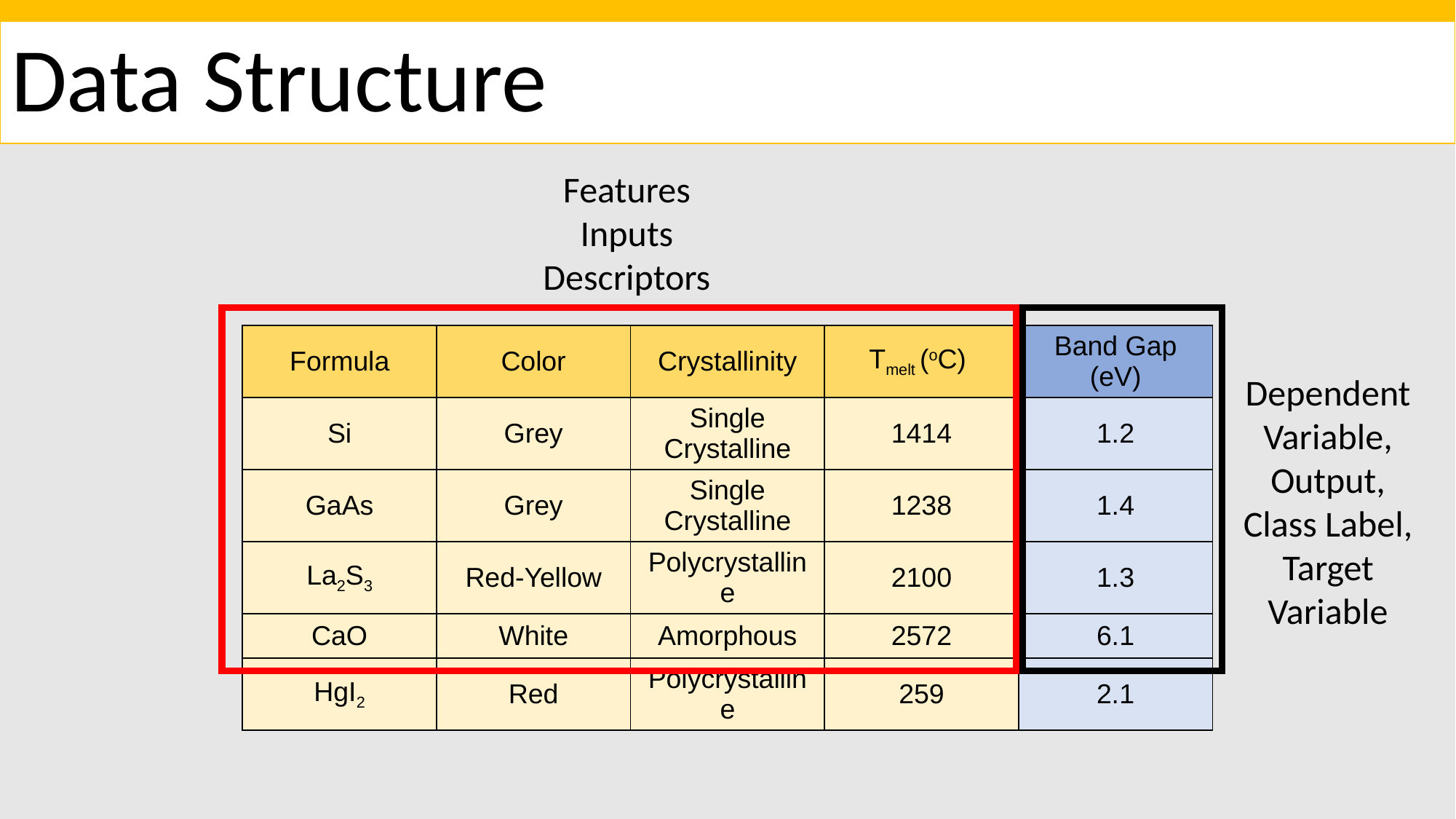

# Data Structure
Features
Inputs
Descriptors

| Formula | Color | Crystallinity | Tmelt (oC) | Band Gap (eV) |
| --- | --- | --- | --- | --- |
| Si | Grey | Single Crystalline | 1414 | 1.2 |
| GaAs | Grey | Single Crystalline | 1238 | 1.4 |
| La2S3 | Red-Yellow | Polycrystalline | 2100 | 1.3 |
| CaO | White | Amorphous | 2572 | 6.1 |
| HgI2 | Red | Polycrystalline | 259 | 2.1 |
Dependent Variable,
Output,
Class Label,
Target Variable